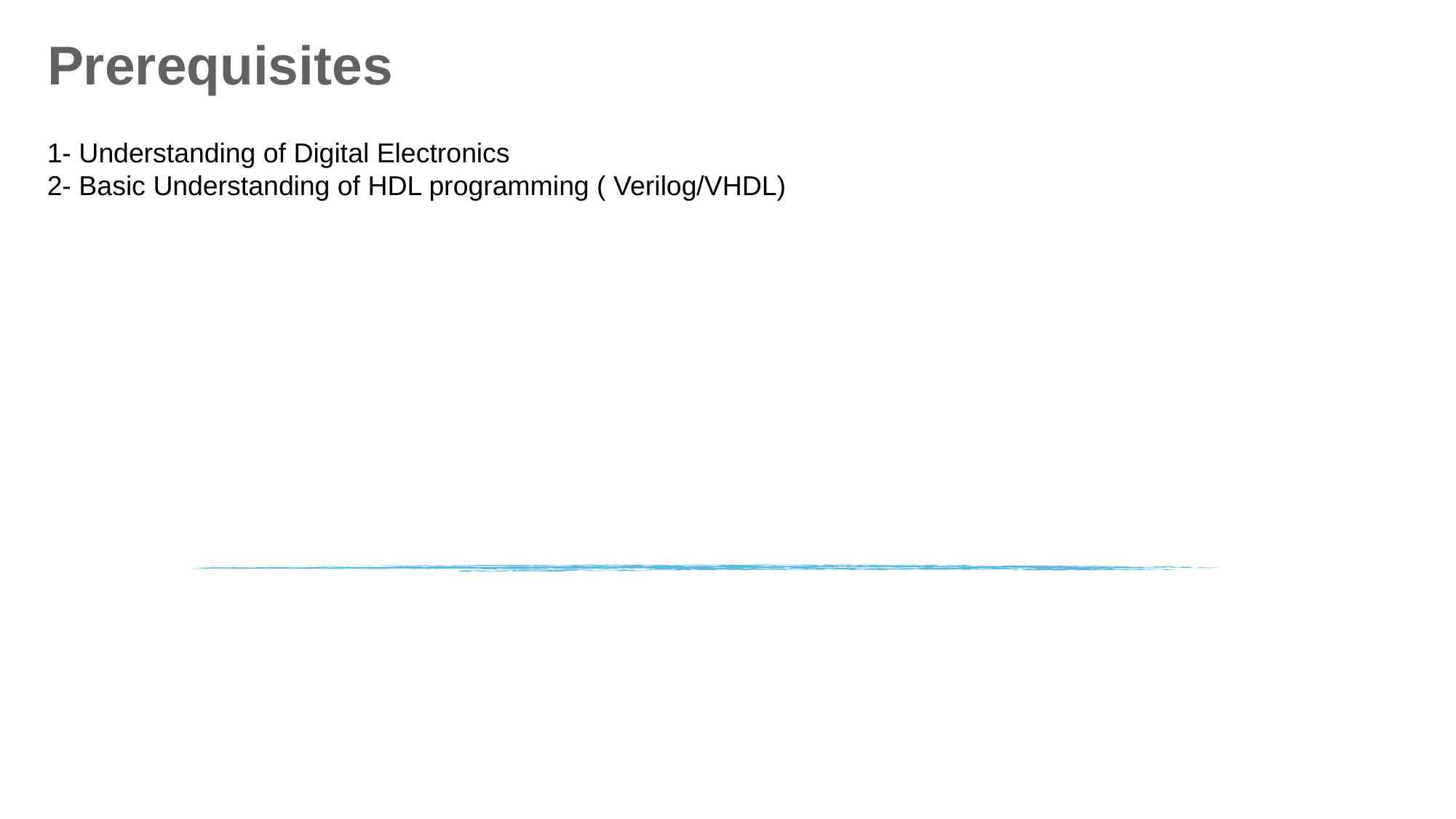

Prerequisites

1- Understanding of Digital Electronics
2- Basic Understanding of HDL programming ( Verilog/VHDL)